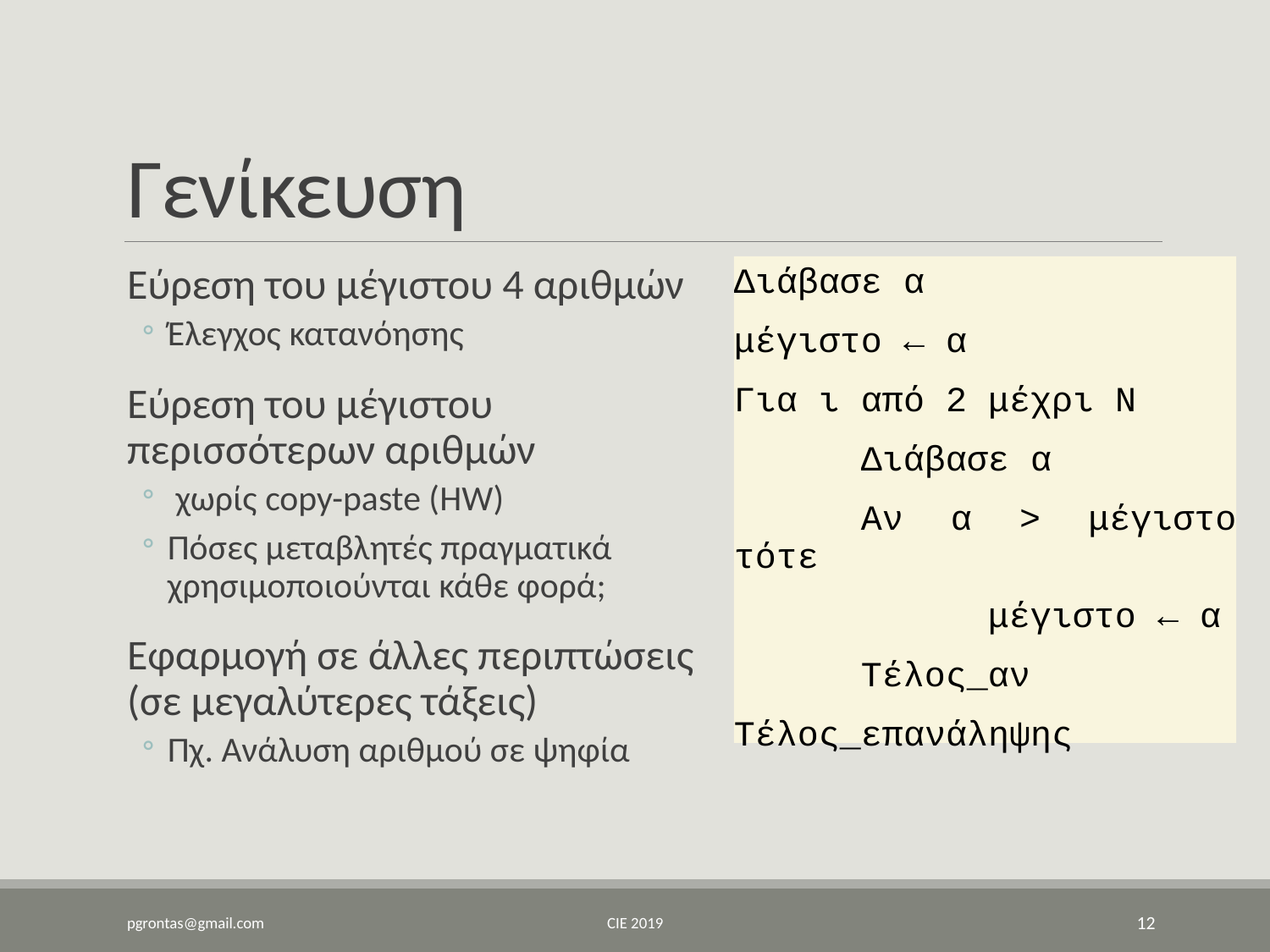

# Γενίκευση
Εύρεση του μέγιστου 4 αριθμών
Έλεγχος κατανόησης
Εύρεση του μέγιστου περισσότερων αριθμών
 χωρίς copy-paste (ΗW)
Πόσες μεταβλητές πραγματικά χρησιμοποιούνται κάθε φορά;
Εφαρμογή σε άλλες περιπτώσεις (σε μεγαλύτερες τάξεις)
Πχ. Ανάλυση αριθμού σε ψηφία
Διάβασε α
μέγιστο ← α
Για ι από 2 μέχρι Ν
	Διάβασε α
	Αν α > μέγιστο τότε
		μέγιστο ← α
	Τέλος_αν
Τέλος_επανάληψης

pgrontas@gmail.com
CIE 2019
12